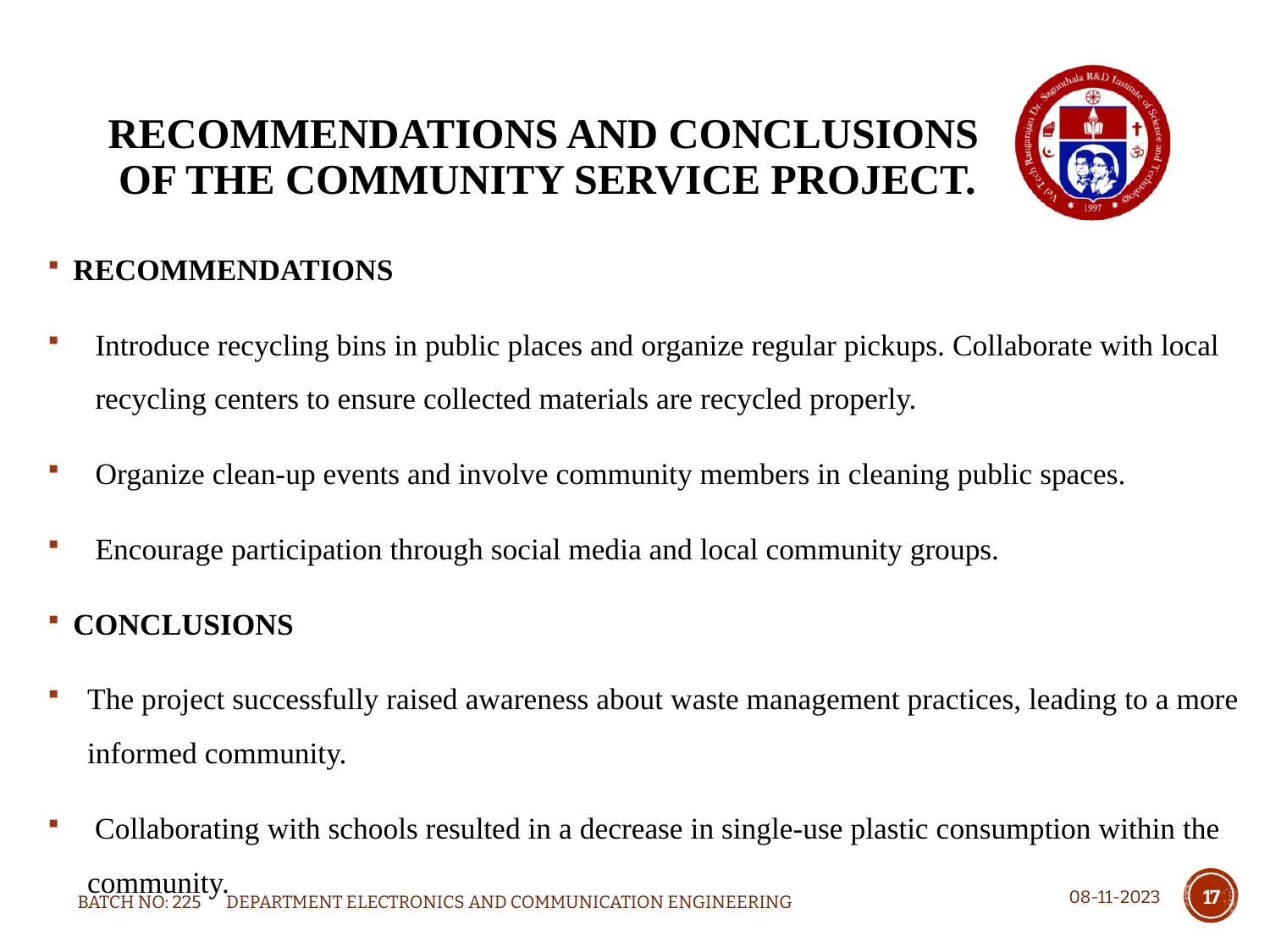

# RECOMMENDATIONS AND CONCLUSIONS OF THE COMMUNITY SERVICE PROJECT.
RECOMMENDATIONS
Introduce recycling bins in public places and organize regular pickups. Collaborate with local recycling centers to ensure collected materials are recycled properly.
Organize clean-up events and involve community members in cleaning public spaces.
Encourage participation through social media and local community groups.
CONCLUSIONS
The project successfully raised awareness about waste management practices, leading to a more informed community.
 Collaborating with schools resulted in a decrease in single-use plastic consumption within the community.

08-11-2023
17
BATCH NO: 225       DEPARTMENT ELECTRONICS AND COMMUNICATION ENGINEERING